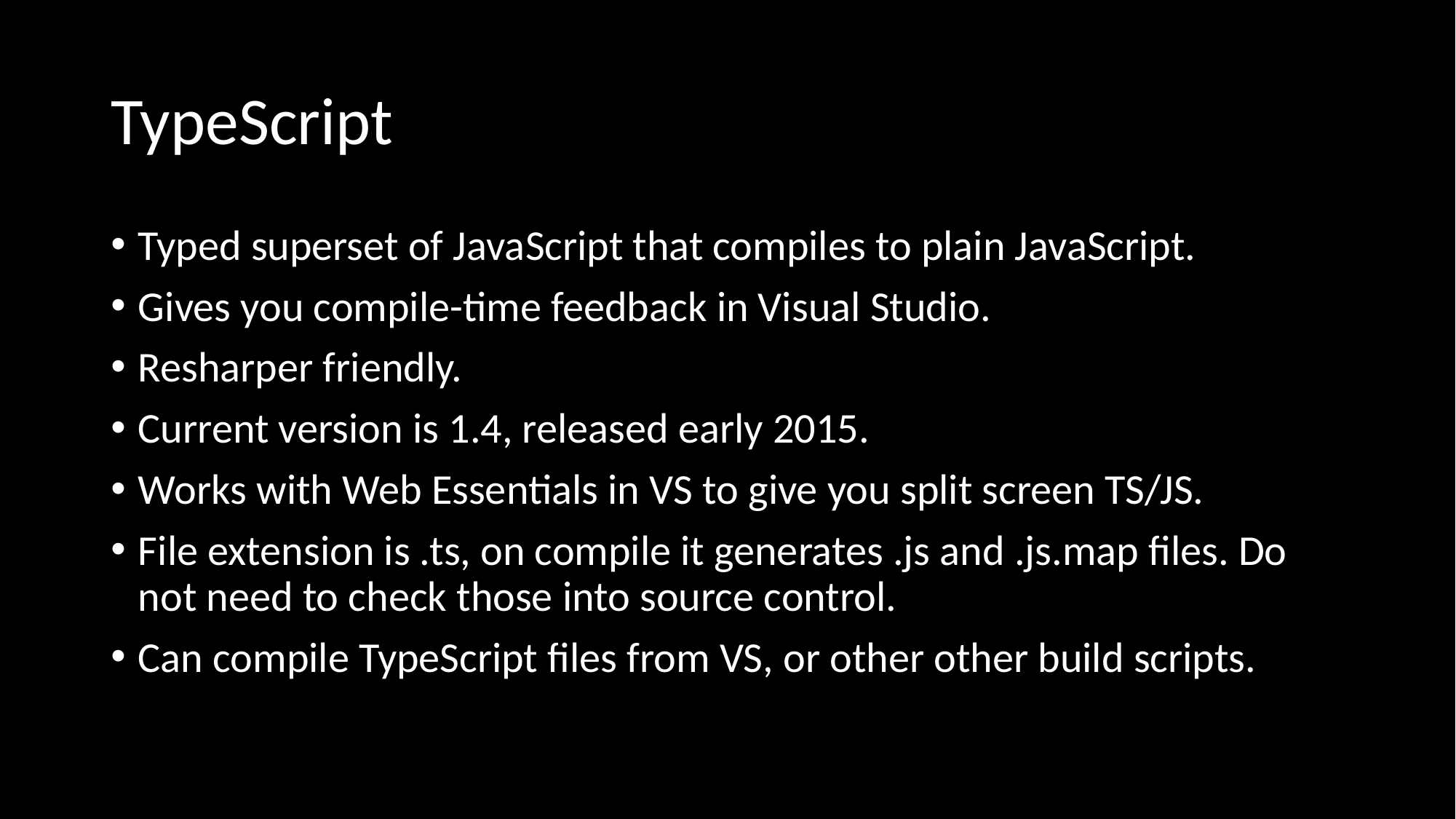

# TypeScript
Typed superset of JavaScript that compiles to plain JavaScript.
Gives you compile-time feedback in Visual Studio.
Resharper friendly.
Current version is 1.4, released early 2015.
Works with Web Essentials in VS to give you split screen TS/JS.
File extension is .ts, on compile it generates .js and .js.map files. Do not need to check those into source control.
Can compile TypeScript files from VS, or other other build scripts.